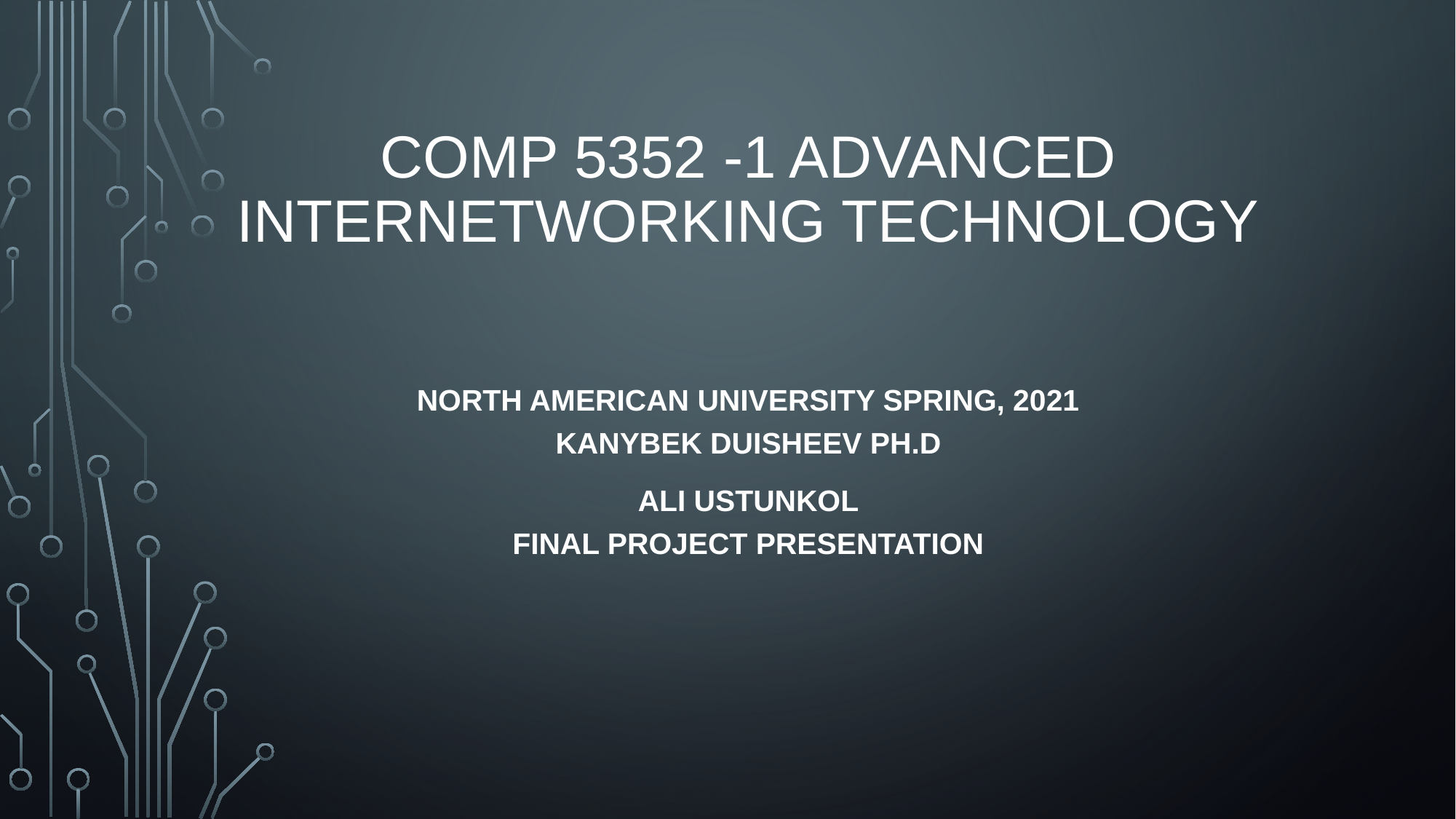

# COMP 5352 -1 Advanced Internetworking Technology
North American university spring, 2021
kanybek duisheev ph.d
Ali USTUNKOL
final project presentation